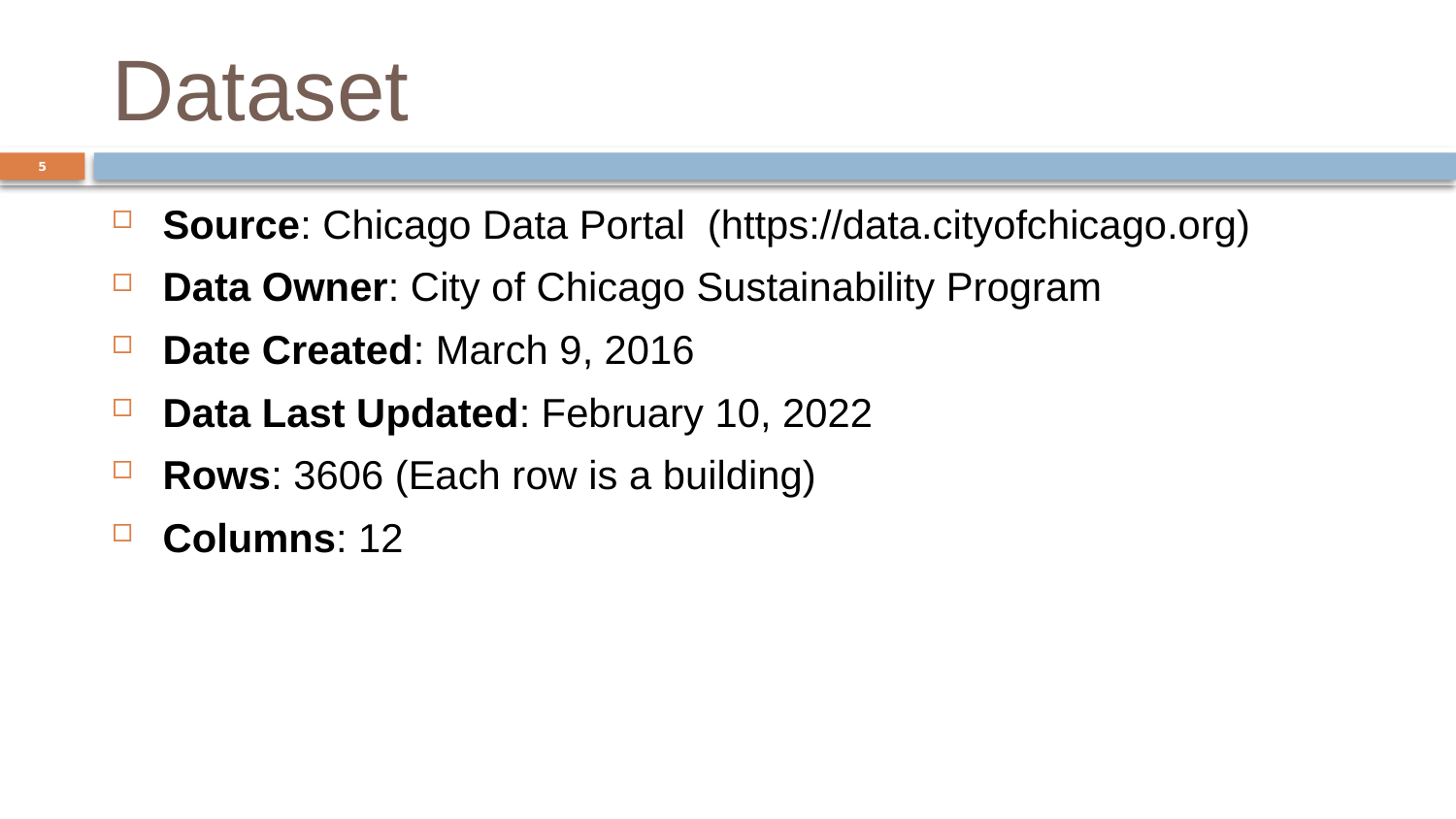

# Dataset
5
Source: Chicago Data Portal  (https://data.cityofchicago.org)
Data Owner: City of Chicago Sustainability Program
Date Created: March 9, 2016
Data Last Updated: February 10, 2022
Rows: 3606 (Each row is a building)
Columns: 12